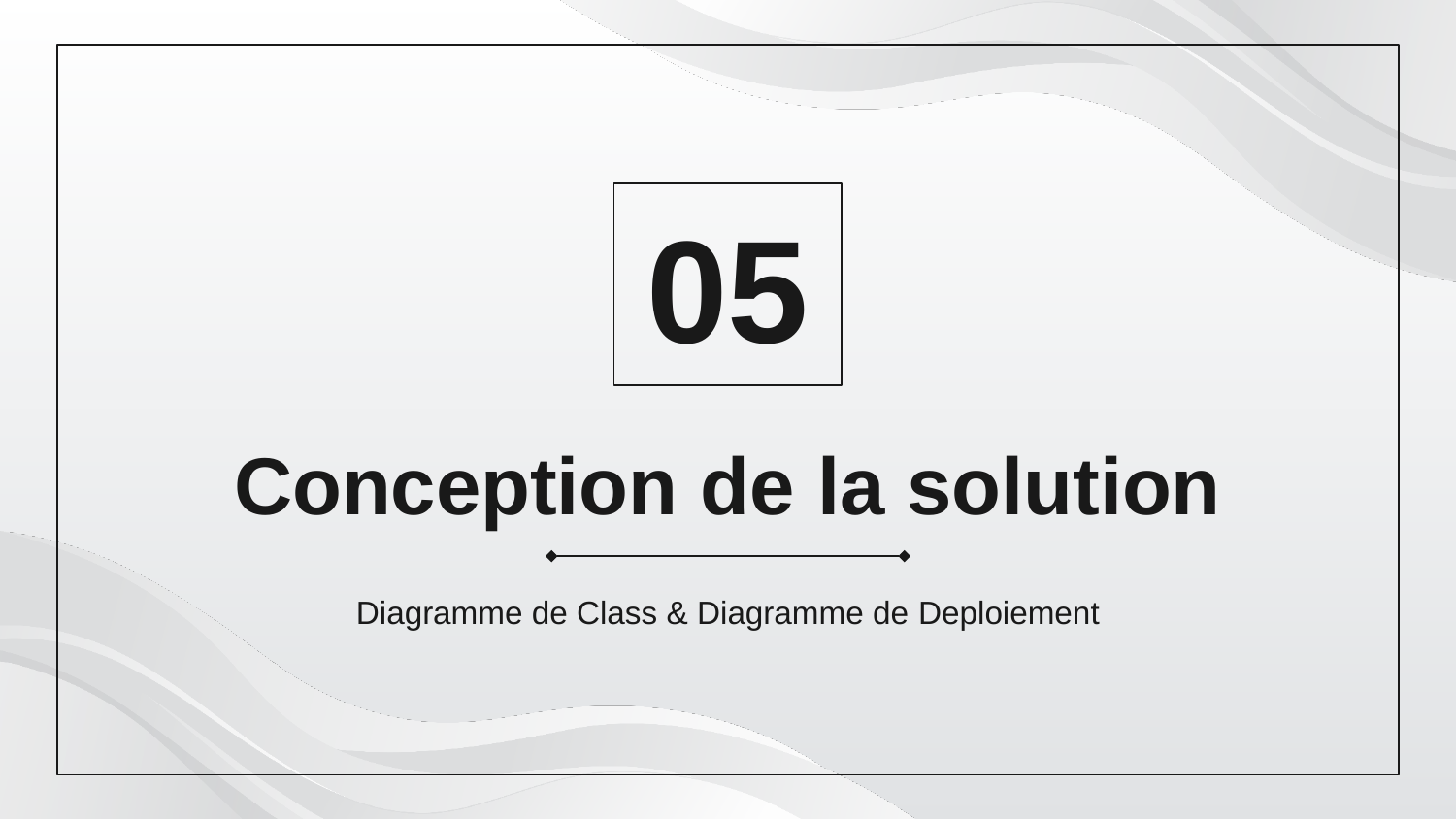

05
# Conception de la solution
Diagramme de Class & Diagramme de Deploiement